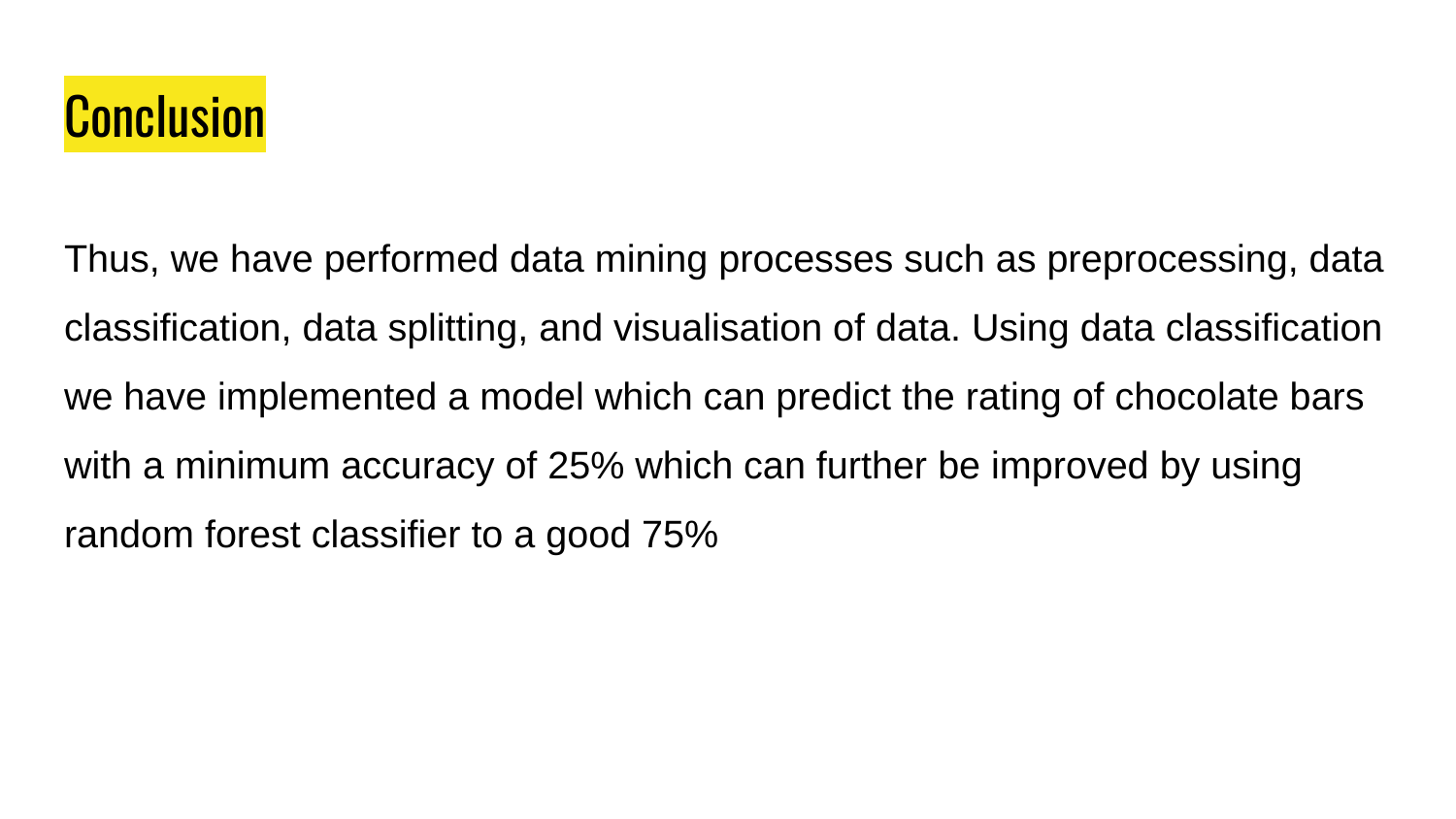

# Conclusion
Thus, we have performed data mining processes such as preprocessing, data classification, data splitting, and visualisation of data. Using data classification we have implemented a model which can predict the rating of chocolate bars with a minimum accuracy of 25% which can further be improved by using random forest classifier to a good 75%